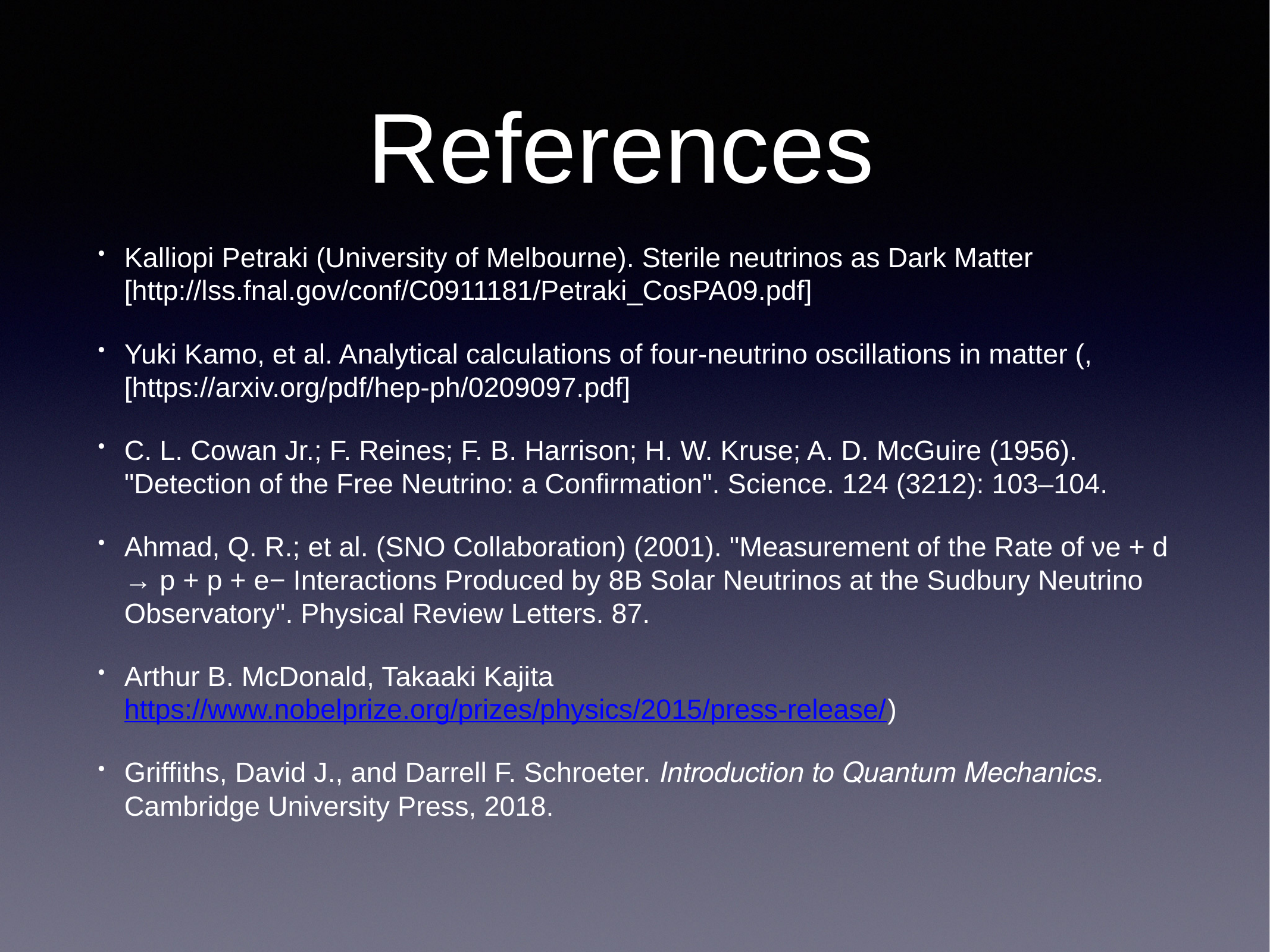

# References
Kalliopi Petraki (University of Melbourne). Sterile neutrinos as Dark Matter [http://lss.fnal.gov/conf/C0911181/Petraki_CosPA09.pdf]
Yuki Kamo, et al. Analytical calculations of four-neutrino oscillations in matter (, [https://arxiv.org/pdf/hep-ph/0209097.pdf]
C. L. Cowan Jr.; F. Reines; F. B. Harrison; H. W. Kruse; A. D. McGuire (1956). "Detection of the Free Neutrino: a Confirmation". Science. 124 (3212): 103–104.
Ahmad, Q. R.; et al. (SNO Collaboration) (2001). "Measurement of the Rate of νe + d → p + p + e− Interactions Produced by 8B Solar Neutrinos at the Sudbury Neutrino Observatory". Physical Review Letters. 87.
Arthur B. McDonald, Takaaki Kajita https://www.nobelprize.org/prizes/physics/2015/press-release/)
Griffiths, David J., and Darrell F. Schroeter. Introduction to Quantum Mechanics. Cambridge University Press, 2018.